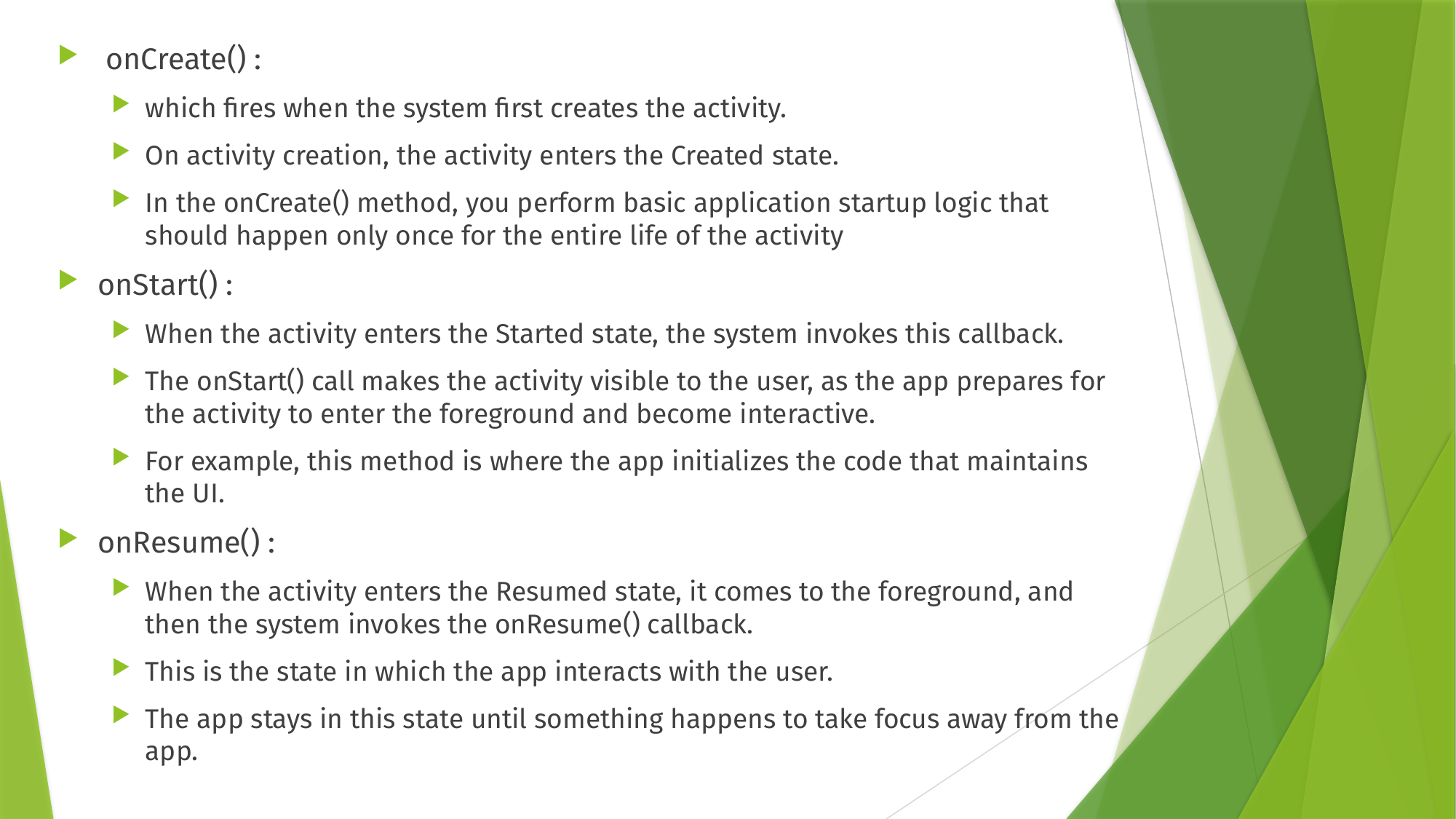

onCreate() :
which fires when the system first creates the activity.
On activity creation, the activity enters the Created state.
In the onCreate() method, you perform basic application startup logic that should happen only once for the entire life of the activity
onStart() :
When the activity enters the Started state, the system invokes this callback.
The onStart() call makes the activity visible to the user, as the app prepares for the activity to enter the foreground and become interactive.
For example, this method is where the app initializes the code that maintains the UI.
onResume() :
When the activity enters the Resumed state, it comes to the foreground, and then the system invokes the onResume() callback.
This is the state in which the app interacts with the user.
The app stays in this state until something happens to take focus away from the app.